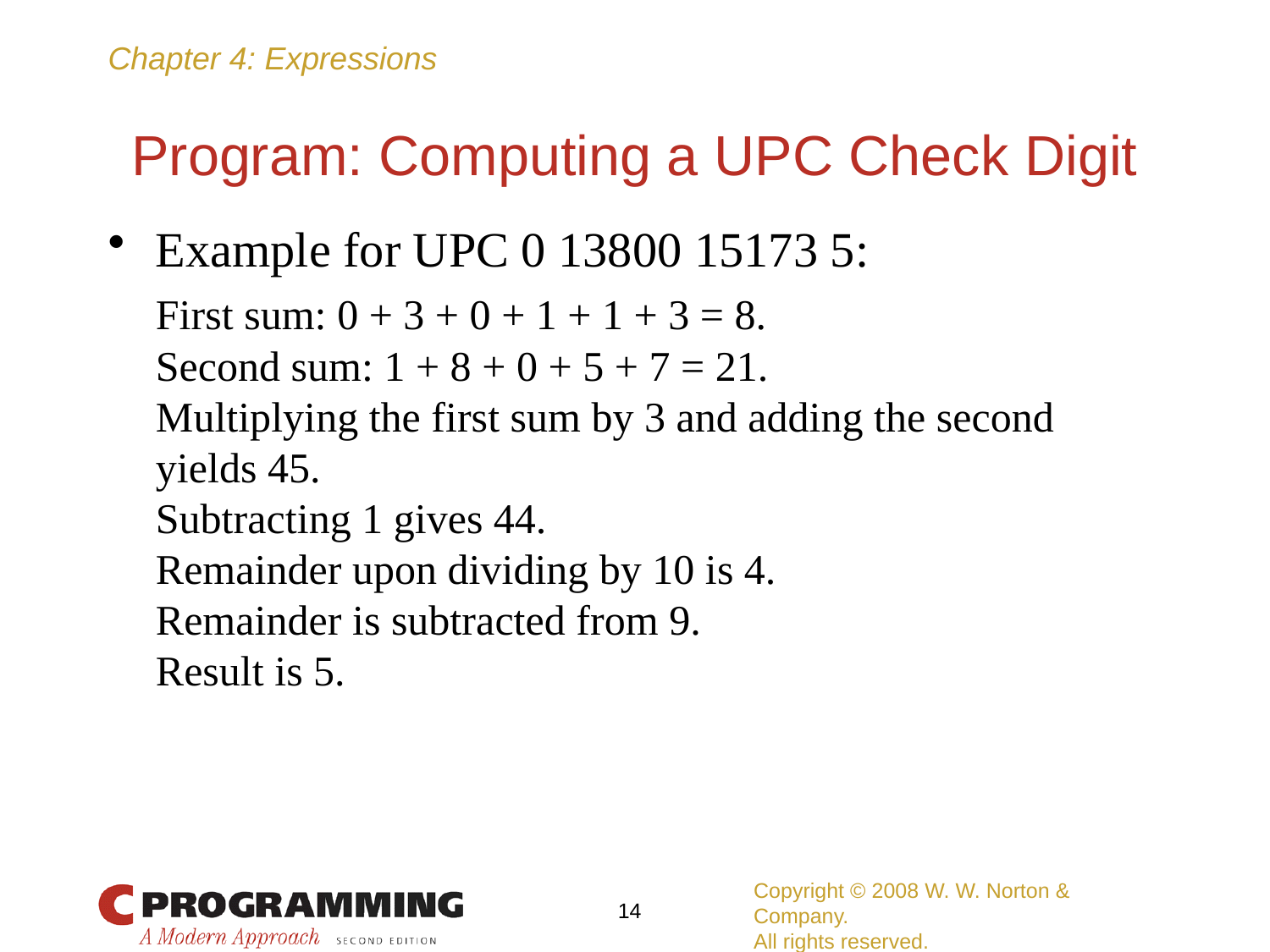

# Program: Computing a UPC Check Digit
Example for UPC 0 13800 15173 5:
	First sum: 0 + 3 + 0 + 1 + 1 + 3 = 8.
	Second sum: 1 + 8 + 0 + 5 + 7 = 21.
	Multiplying the first sum by 3 and adding the second yields 45.
	Subtracting 1 gives 44.
	Remainder upon dividing by 10 is 4.
	Remainder is subtracted from 9.
	Result is 5.

Copyright © 2008 W. W. Norton & Company.
All rights reserved.
14